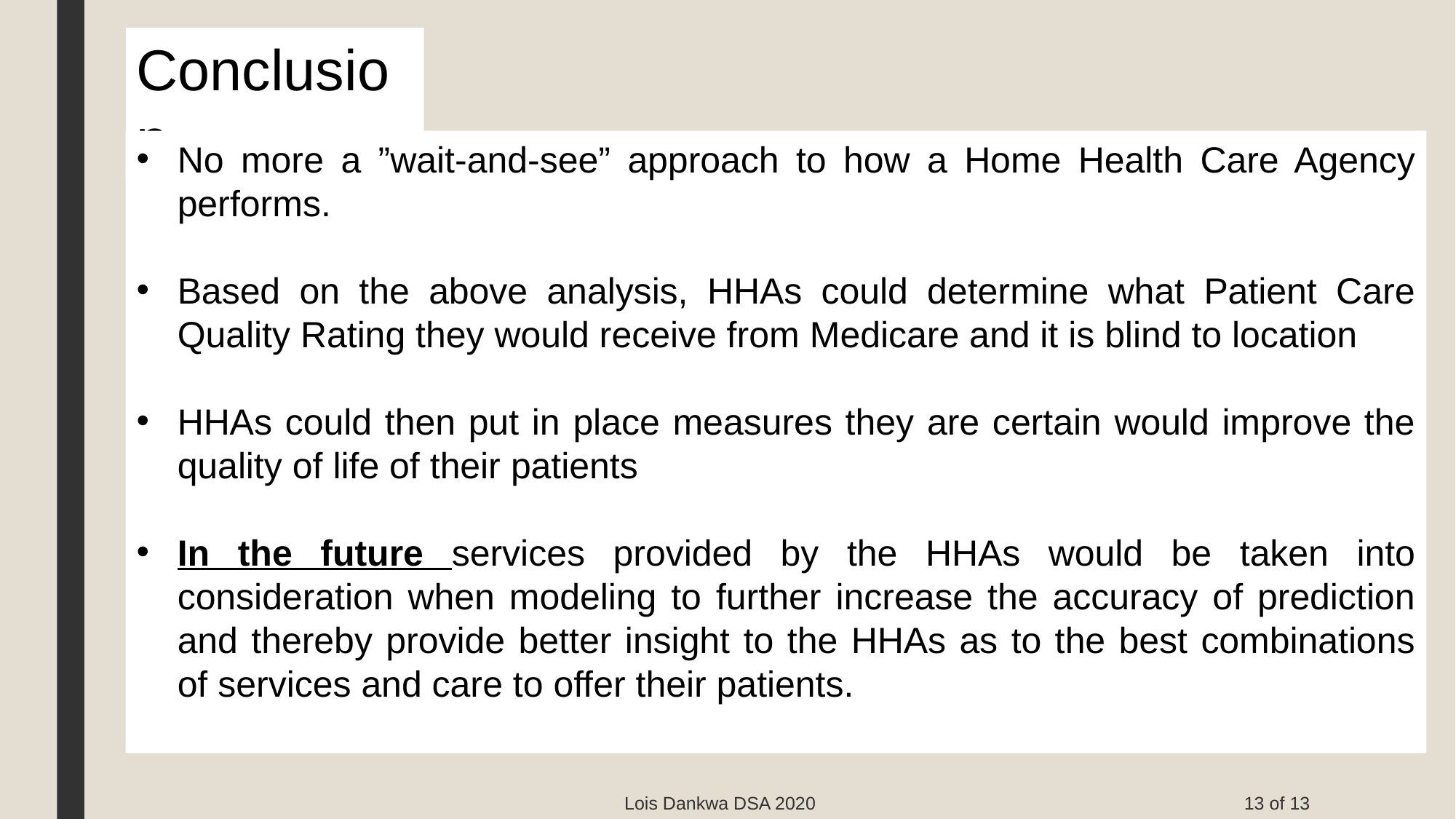

Conclusion
No more a ”wait-and-see” approach to how a Home Health Care Agency performs.

Based on the above analysis, HHAs could determine what Patient Care Quality Rating they would receive from Medicare and it is blind to location

HHAs could then put in place measures they are certain would improve the quality of life of their patients

In the future services provided by the HHAs would be taken into consideration when modeling to further increase the accuracy of prediction and thereby provide better insight to the HHAs as to the best combinations of services and care to offer their patients.

Lois Dankwa DSA 2020
13 of 13